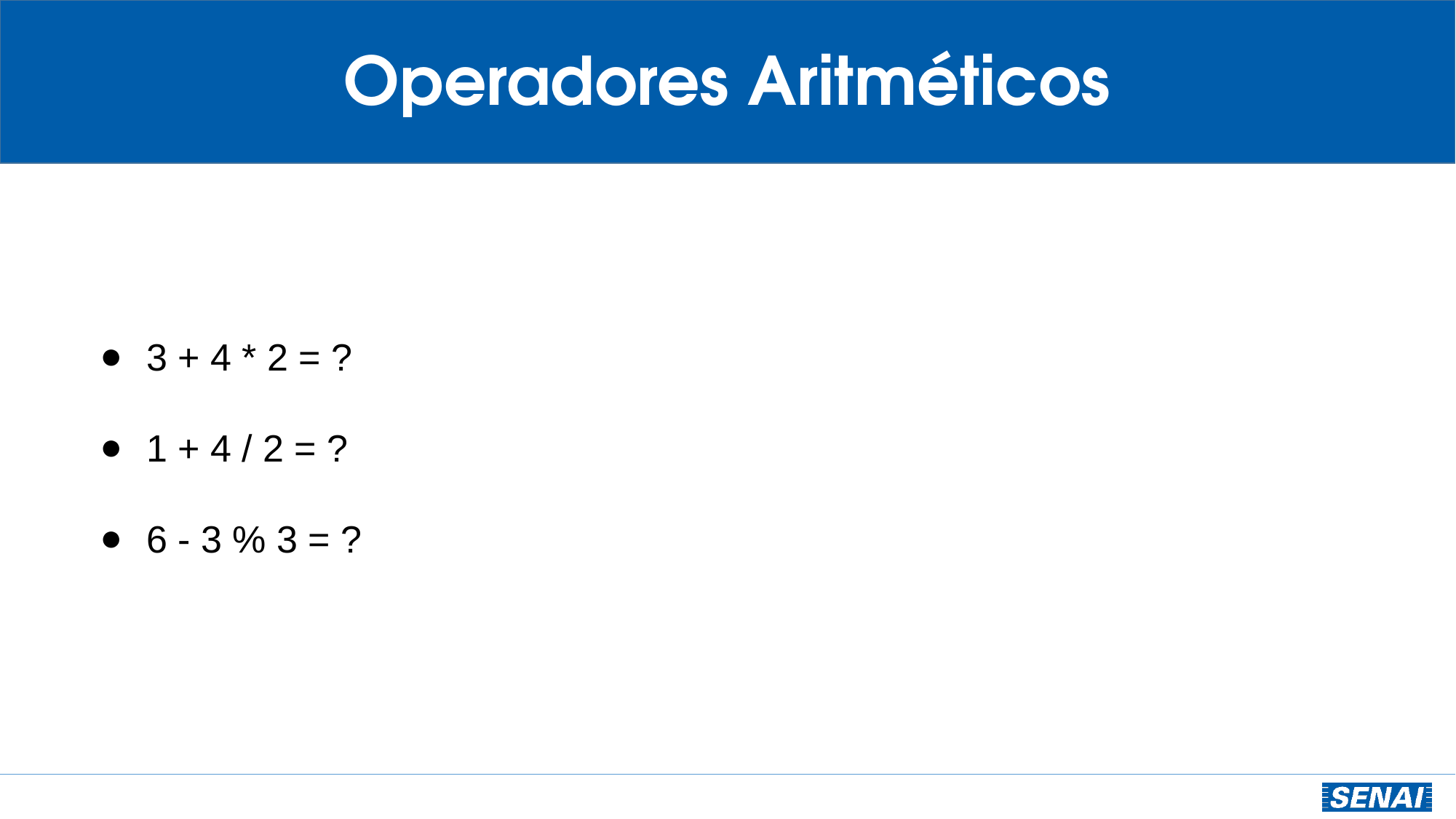

Operadores Aritméticos
3 + 4 * 2 = ?

1 + 4 / 2 = ?

6 - 3 % 3 = ?